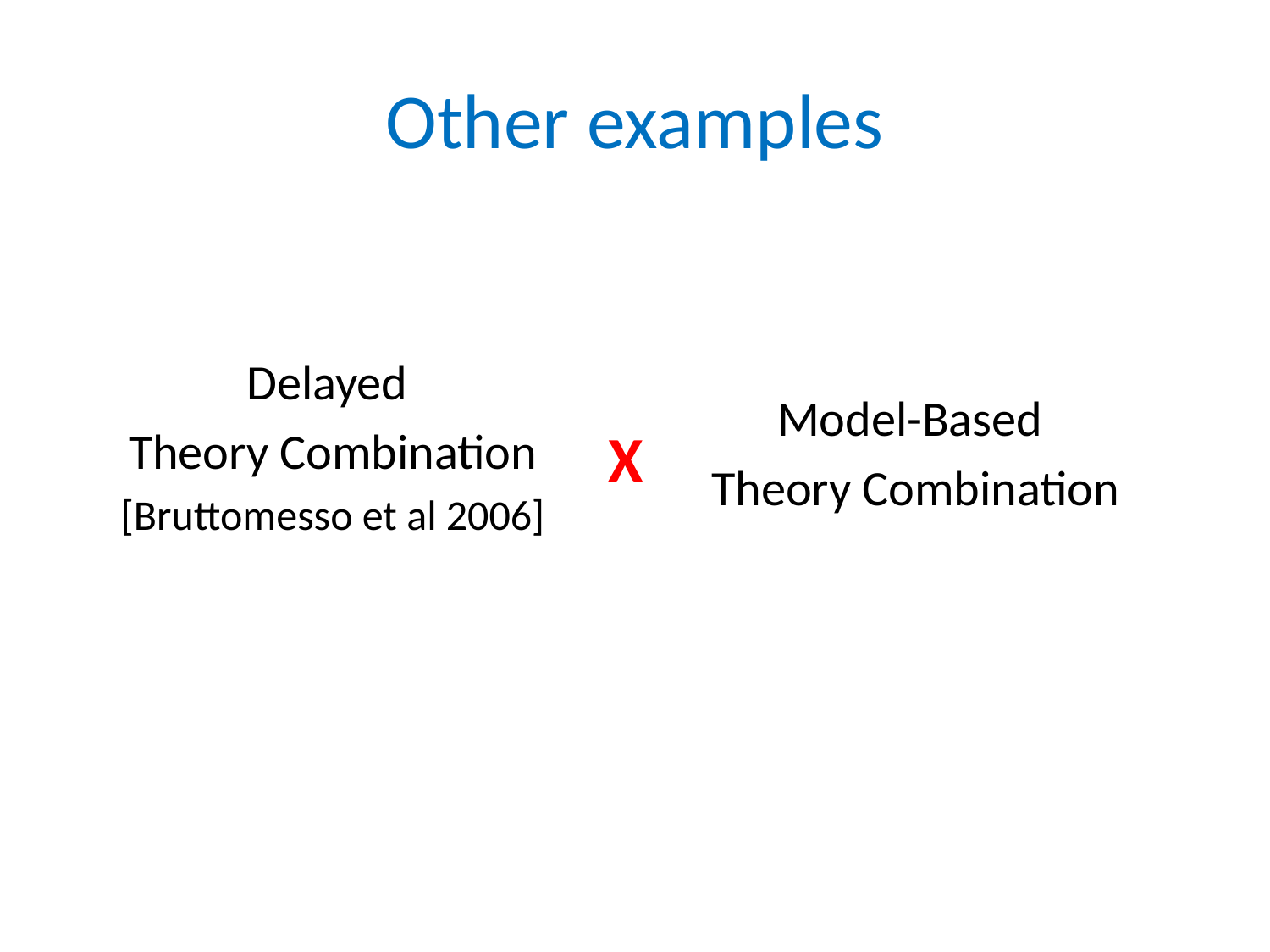

# Other examples
Delayed
Theory Combination
[Bruttomesso et al 2006]
Model-Based
Theory Combination
X